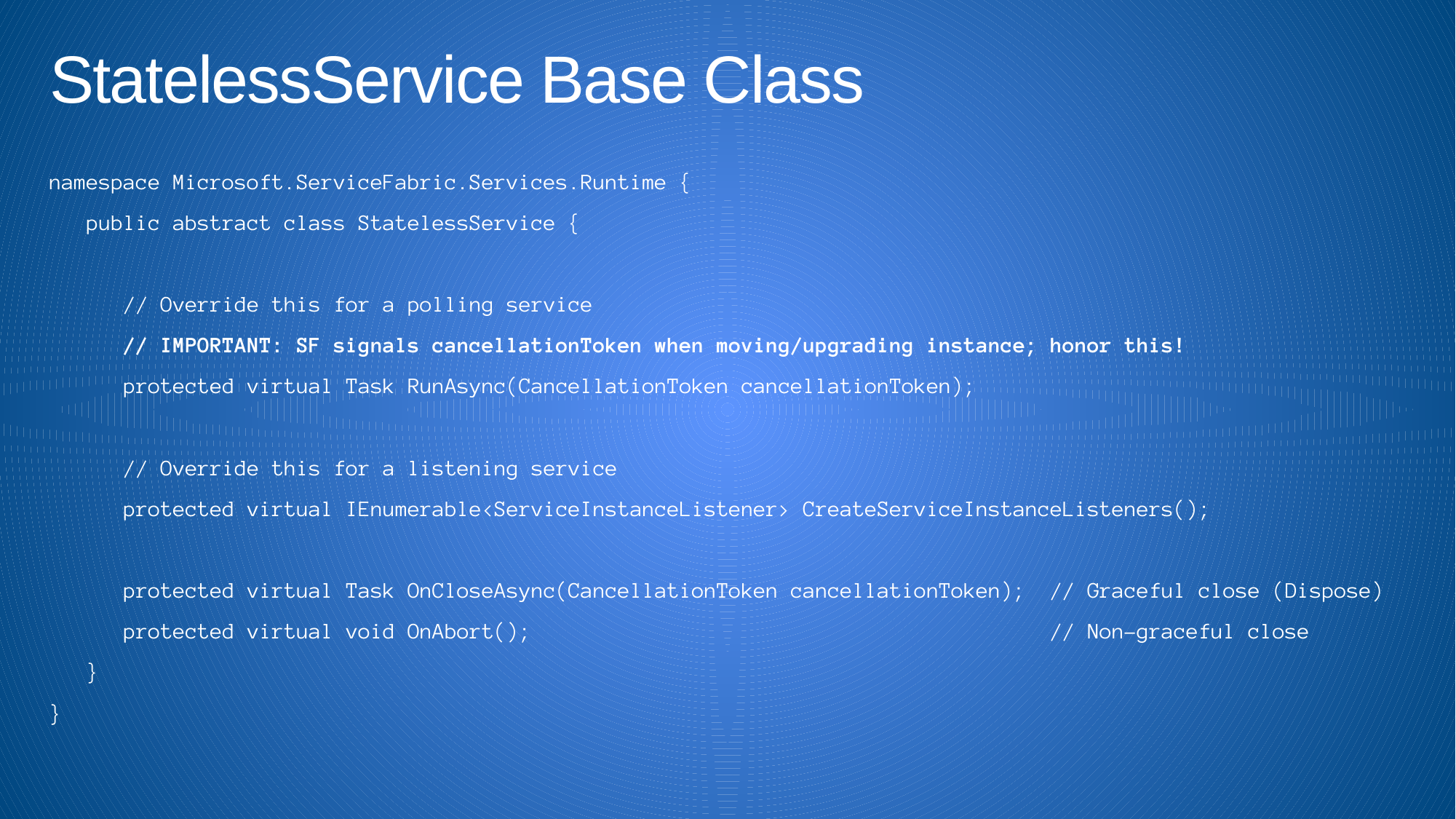

# StatelessService Base Class
namespace Microsoft.ServiceFabric.Services.Runtime {
   public abstract class StatelessService {
      // Override this for a polling service
      // IMPORTANT: SF signals cancellationToken when moving/upgrading instance; honor this!
      protected virtual Task RunAsync(CancellationToken cancellationToken);

      // Override this for a listening service
      protected virtual IEnumerable<ServiceInstanceListener> CreateServiceInstanceListeners();

      protected virtual Task OnCloseAsync(CancellationToken cancellationToken);  // Graceful close (Dispose)
      protected virtual void OnAbort();                                          // Non-graceful close
   }
}